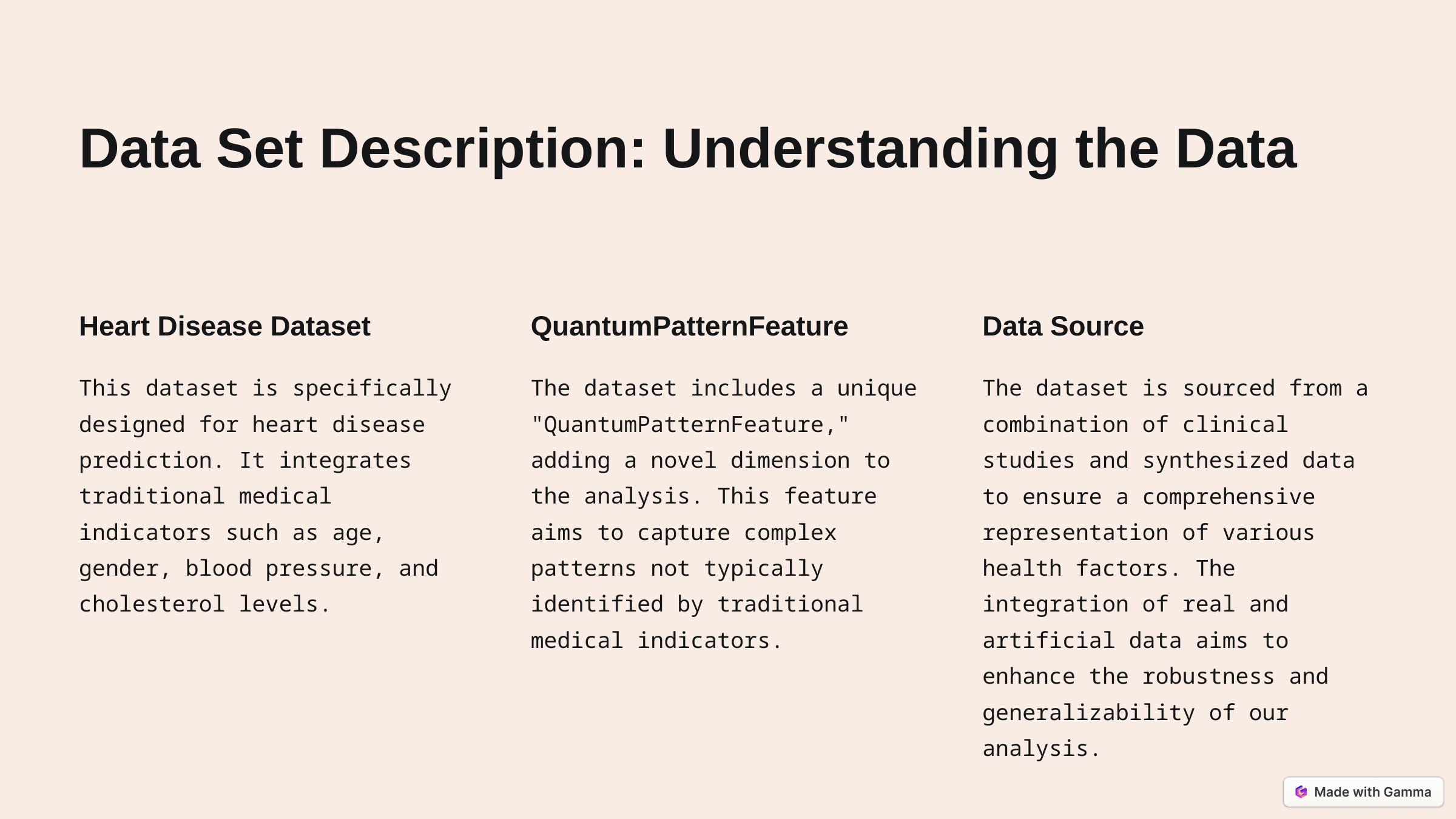

Data Set Description: Understanding the Data
Heart Disease Dataset
QuantumPatternFeature
Data Source
This dataset is specifically designed for heart disease prediction. It integrates traditional medical indicators such as age, gender, blood pressure, and cholesterol levels.
The dataset includes a unique "QuantumPatternFeature," adding a novel dimension to the analysis. This feature aims to capture complex patterns not typically identified by traditional medical indicators.
The dataset is sourced from a combination of clinical studies and synthesized data to ensure a comprehensive representation of various health factors. The integration of real and artificial data aims to enhance the robustness and generalizability of our analysis.